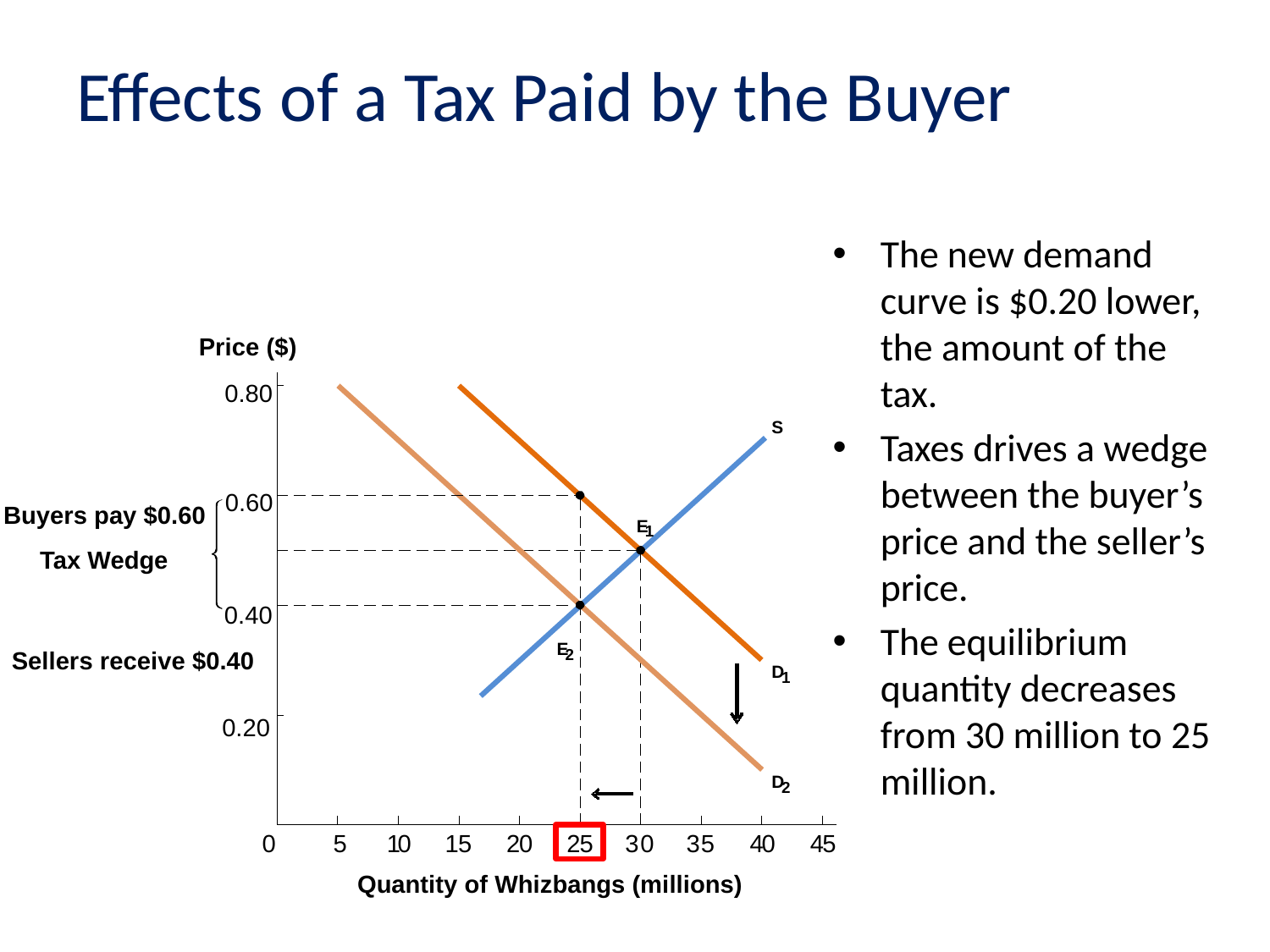

# Effects of a Tax Paid by the Buyer
The new demand curve is $0.20 lower, the amount of the tax.
Taxes drives a wedge between the buyer’s price and the seller’s price.
The equilibrium quantity decreases from 30 million to 25 million.
Price ($)

0.80

S

0.60

Buyers pay $0.60
E
1
Tax Wedge

0.40

E

2
Sellers receive $0.40

D
1

0.20

D
2

0
5
1
0
1
5
2
0
2
5
3
0
3
5
4
0
4
5
Quantity of Whizbangs (millions)